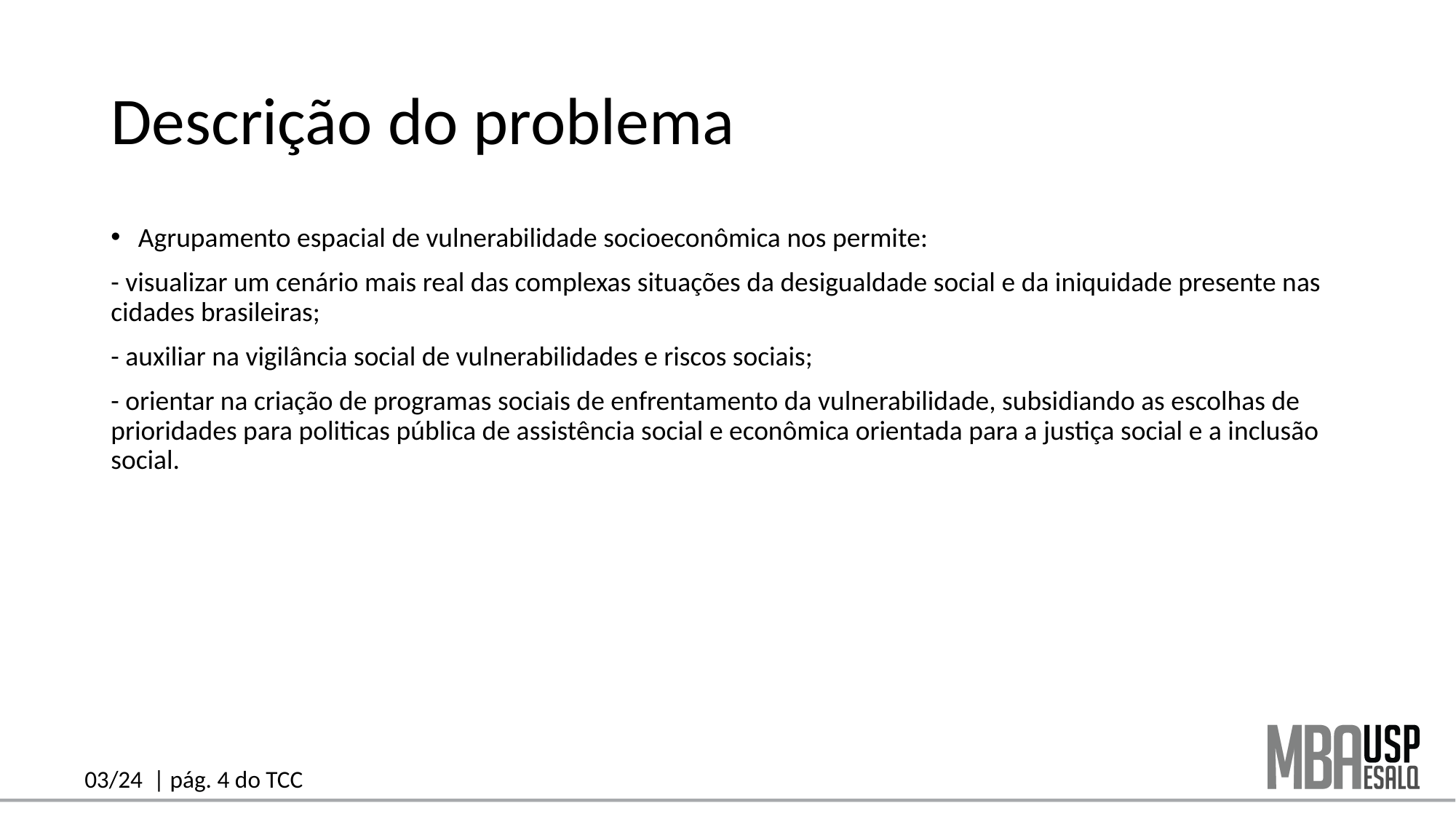

# Descrição do problema
Agrupamento espacial de vulnerabilidade socioeconômica nos permite:
- visualizar um cenário mais real das complexas situações da desigualdade social e da iniquidade presente nas cidades brasileiras;
- auxiliar na vigilância social de vulnerabilidades e riscos sociais;
- orientar na criação de programas sociais de enfrentamento da vulnerabilidade, subsidiando as escolhas de prioridades para politicas pública de assistência social e econômica orientada para a justiça social e a inclusão social.
03/24  | pág. 4 do TCC